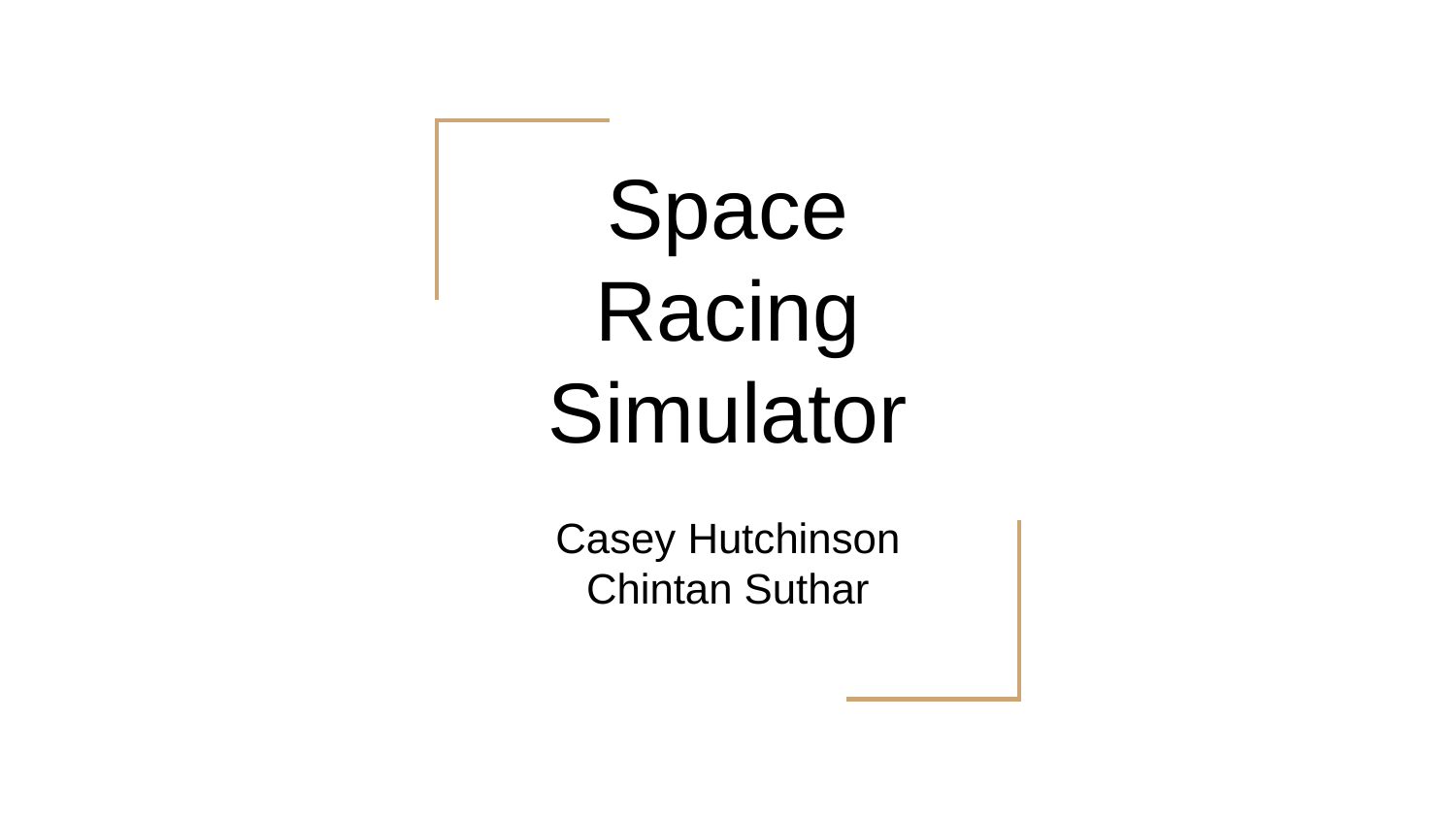

# Space Racing Simulator
Casey Hutchinson
Chintan Suthar